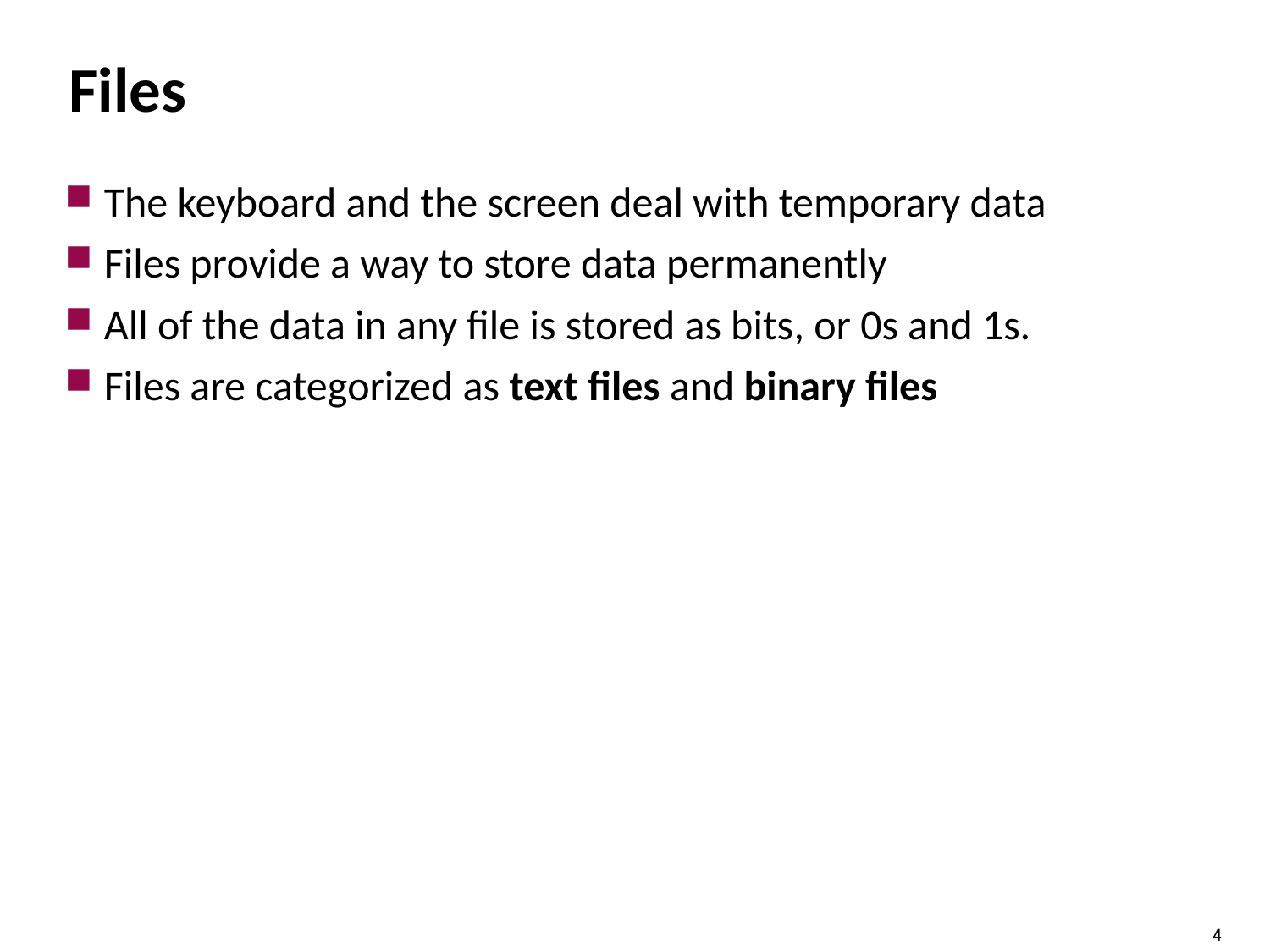

# Files
The keyboard and the screen deal with temporary data
Files provide a way to store data permanently
All of the data in any file is stored as bits, or 0s and 1s.
Files are categorized as text files and binary files